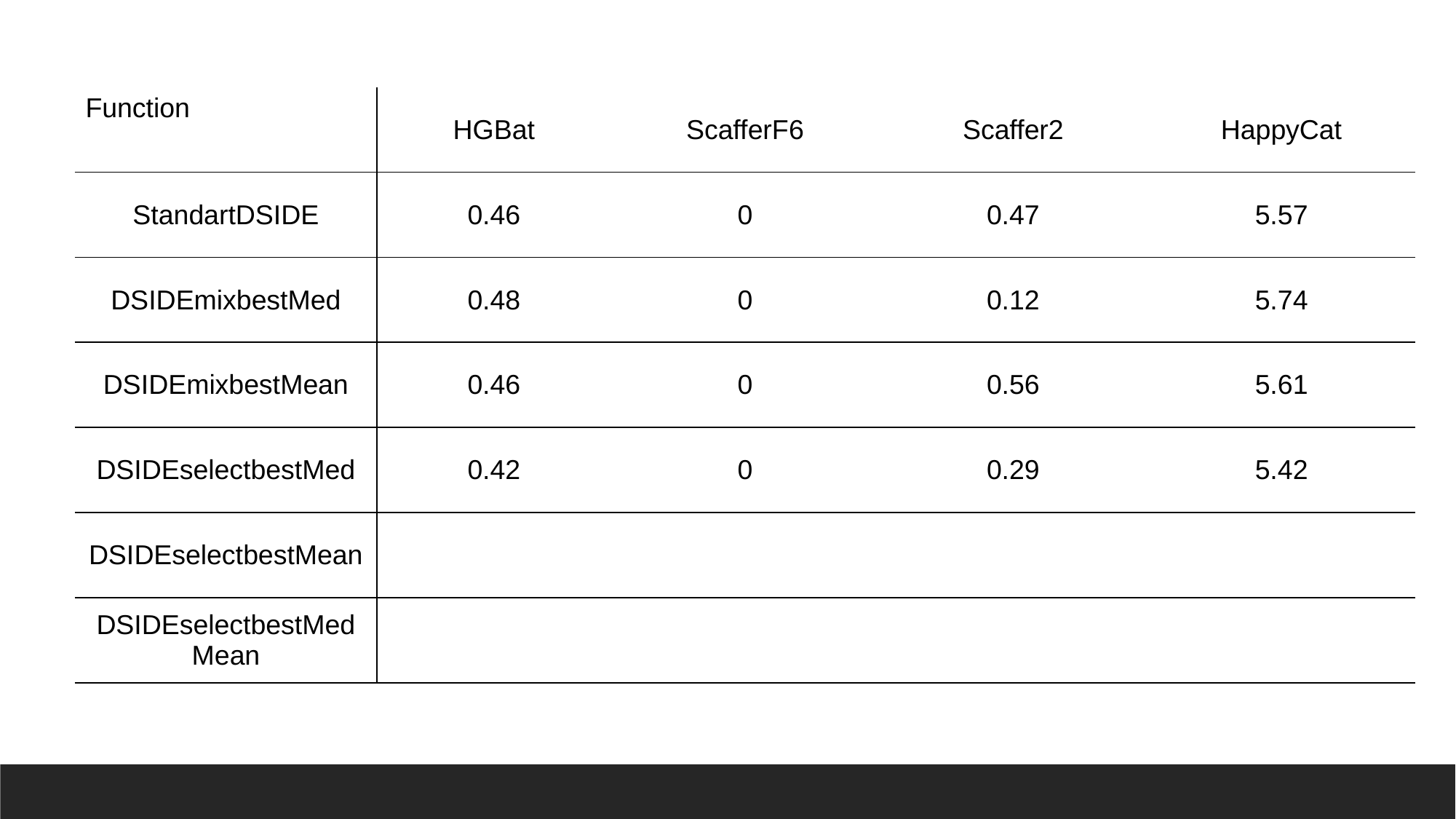

| Function | HGBat | ScafferF6 | Scaffer2 | HappyCat |
| --- | --- | --- | --- | --- |
| StandartDSIDE | 0.46 | 0 | 0.47 | 5.57 |
| DSIDEmixbestMed | 0.48 | 0 | 0.12 | 5.74 |
| DSIDEmixbestMean | 0.46 | 0 | 0.56 | 5.61 |
| DSIDEselectbestMed | 0.42 | 0 | 0.29 | 5.42 |
| DSIDEselectbestMean |  |  |  |  |
| DSIDEselectbestMedMean |  |  |  |  |